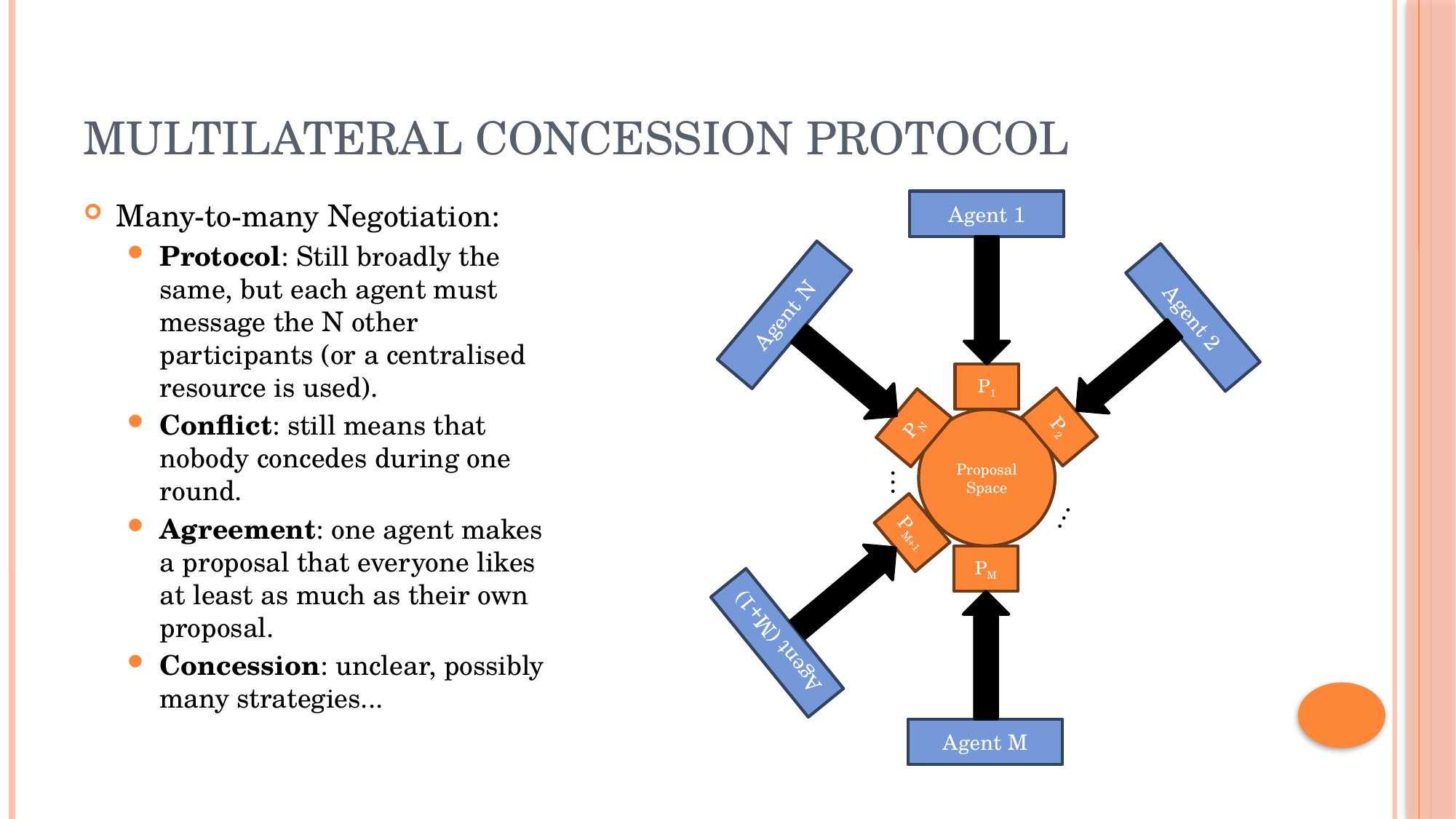

# Multilateral Concession Protocol
Many-to-many Negotiation:
Protocol: Still broadly the same, but each agent must message the N other participants (or a centralised resource is used).
Conflict: still means that nobody concedes during one round.
Agreement: one agent makes a proposal that everyone likes at least as much as their own proposal.
Concession: unclear, possibly many strategies...
Agent 1

Agent N
Agent 2

P1
P2
PN
Proposal
Space
…
…
PM+1

PM

Agent (M+1)
Agent M